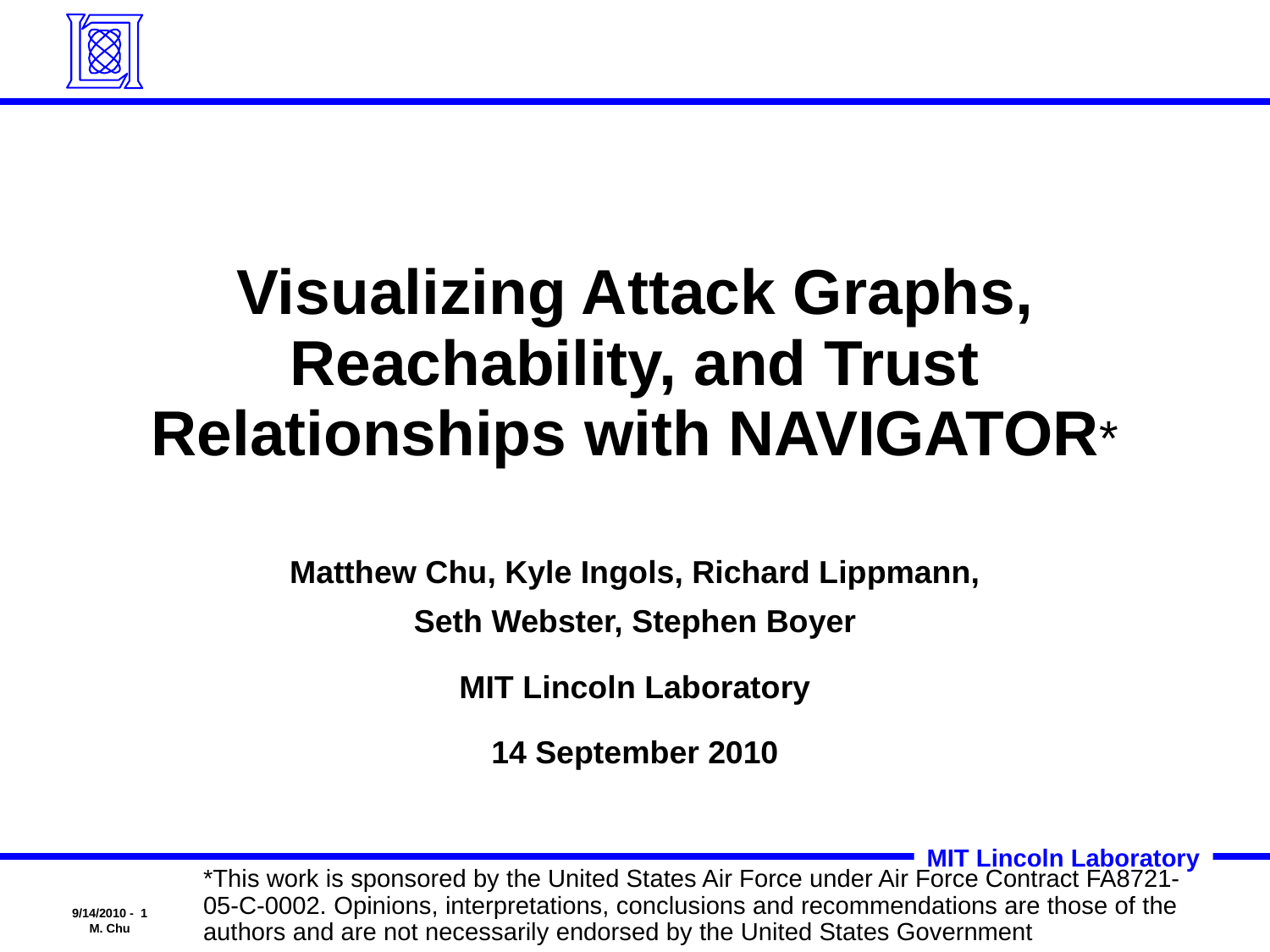

# Visualizing Attack Graphs, Reachability, and Trust Relationships with NAVIGATOR*
Matthew Chu, Kyle Ingols, Richard Lippmann,
Seth Webster, Stephen Boyer
MIT Lincoln Laboratory
14 September 2010

*This work is sponsored by the United States Air Force under Air Force Contract FA8721-05-C-0002. Opinions, interpretations, conclusions and recommendations are those of the authors and are not necessarily endorsed by the United States Government